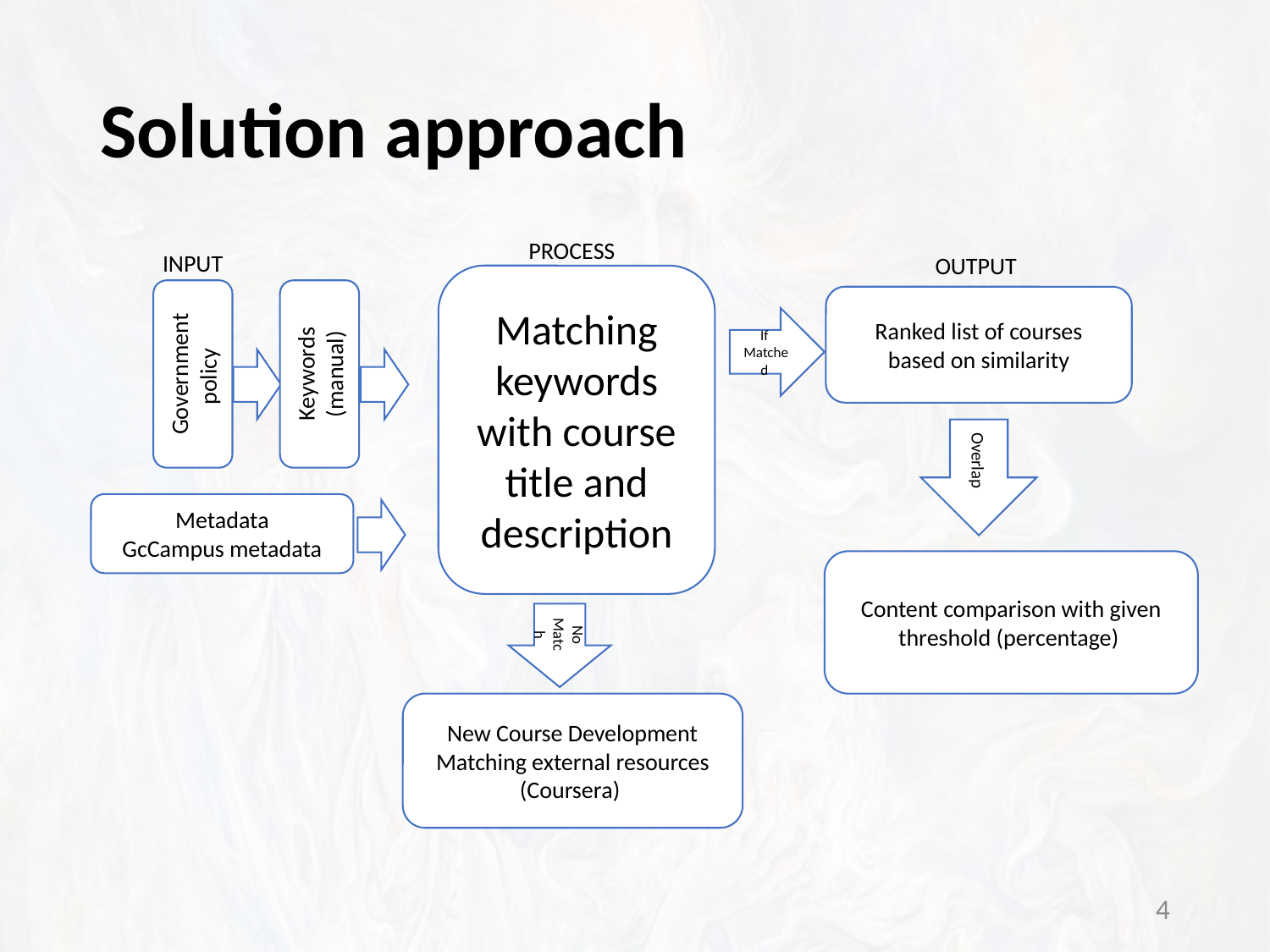

# Solution approach
PROCESS
INPUT
OUTPUT
Matching keywords with course title and description
Ranked list of courses based on similarity
If
Matched
Government policy
Keywords (manual)

Overlap
Metadata
GcCampus metadata

Content comparison with given threshold (percentage)
No Match
New Course Development
Matching external resources (Coursera)
4